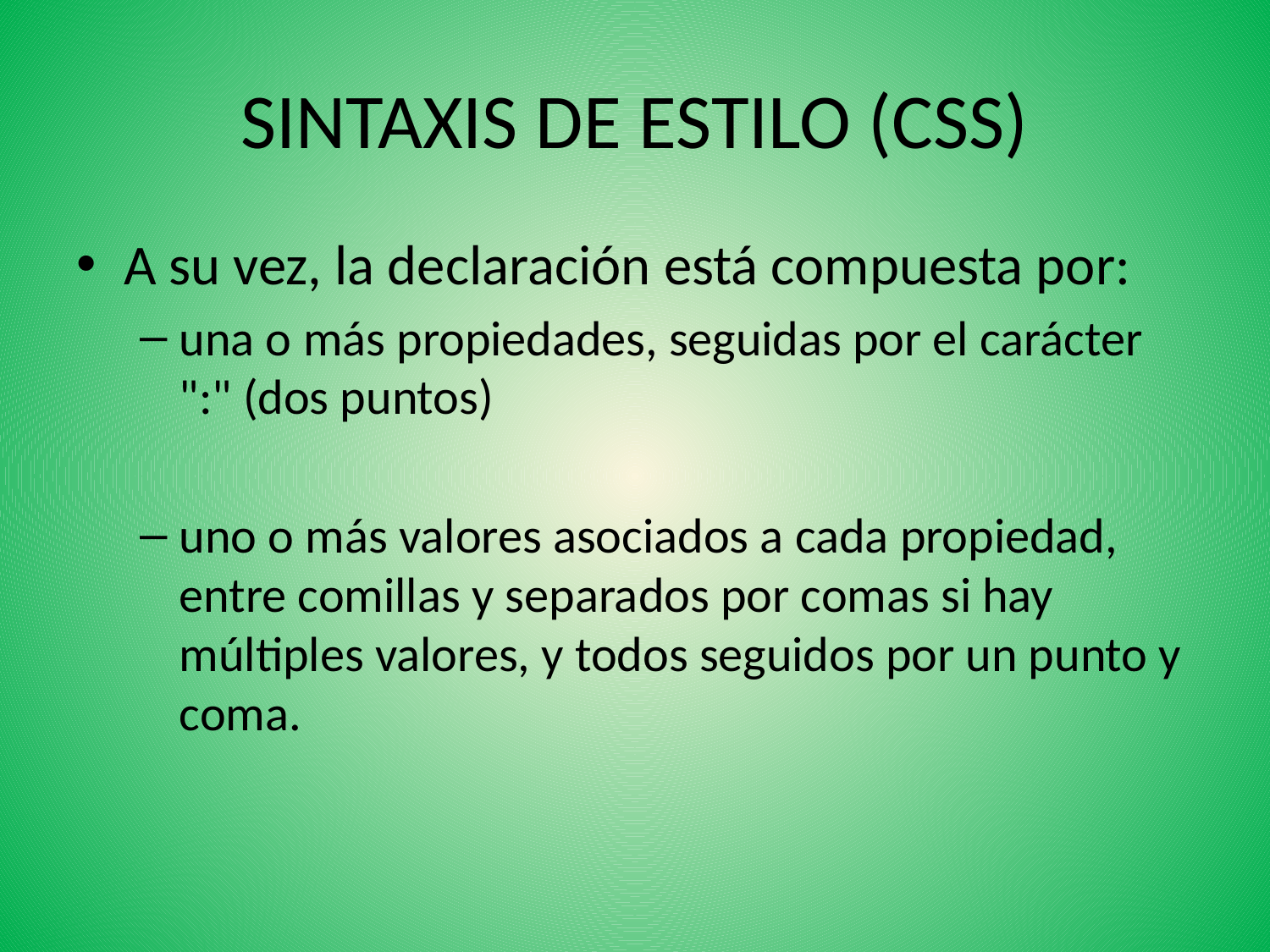

# SINTAXIS DE ESTILO (CSS)
A su vez, la declaración está compuesta por:
una o más propiedades, seguidas por el carácter ":" (dos puntos)

uno o más valores asociados a cada propiedad, entre comillas y separados por comas si hay múltiples valores, y todos seguidos por un punto y coma.